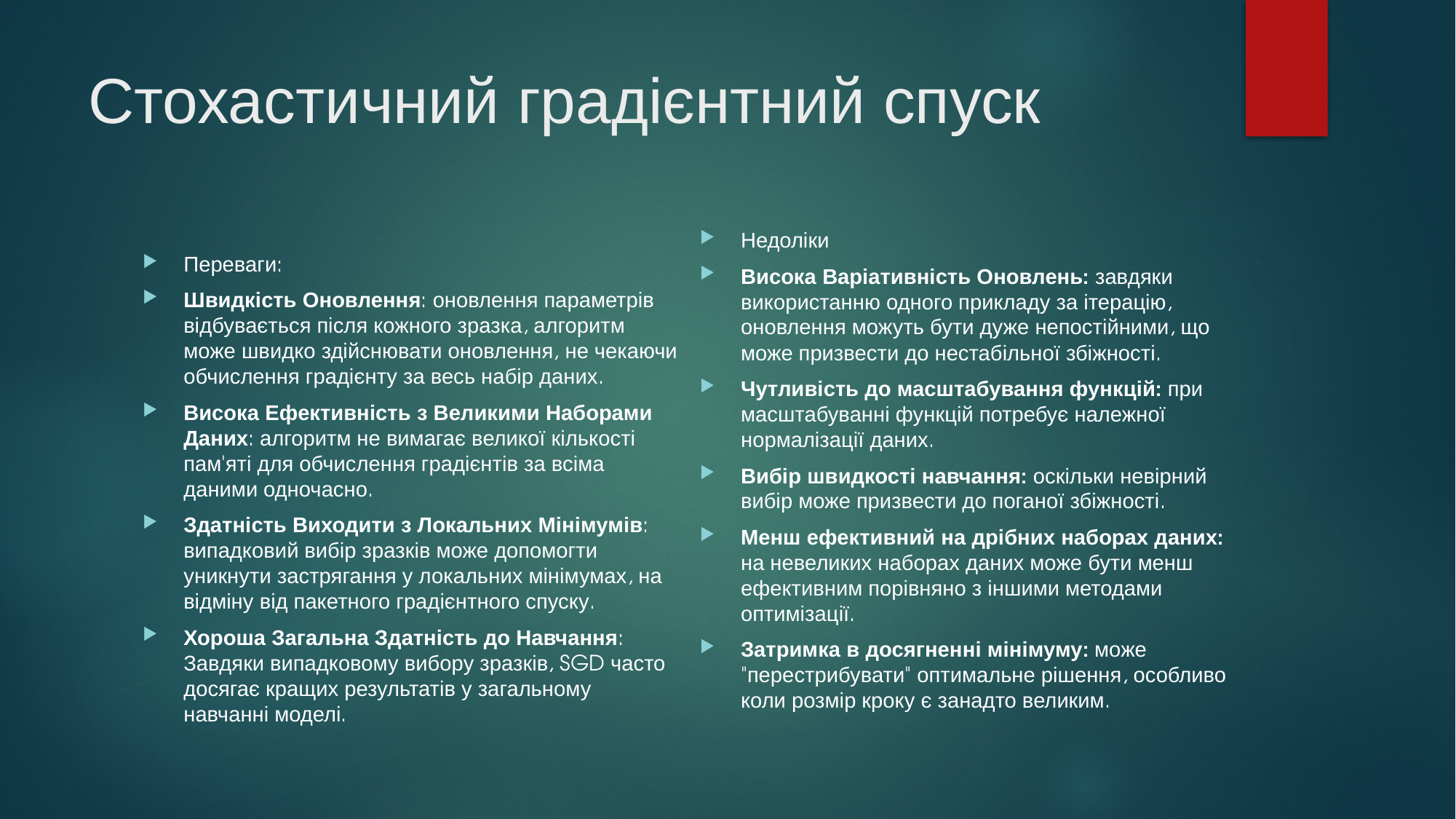

# Стохастичний градієнтний спуск
Недоліки
Висока Варіативність Оновлень: завдяки використанню одного прикладу за ітерацію, оновлення можуть бути дуже непостійними, що може призвести до нестабільної збіжності.
Чутливість до масштабування функцій: при масштабуванні функцій потребує належної нормалізації даних.
Вибір швидкості навчання: оскільки невірний вибір може призвести до поганої збіжності.
Менш ефективний на дрібних наборах даних: на невеликих наборах даних може бути менш ефективним порівняно з іншими методами оптимізації.
Затримка в досягненні мінімуму: може "перестрибувати" оптимальне рішення, особливо коли розмір кроку є занадто великим.
Переваги:
Швидкість Оновлення: оновлення параметрів відбувається після кожного зразка, алгоритм може швидко здійснювати оновлення, не чекаючи обчислення градієнту за весь набір даних.
Висока Ефективність з Великими Наборами Даних: алгоритм не вимагає великої кількості пам'яті для обчислення градієнтів за всіма даними одночасно.
Здатність Виходити з Локальних Мінімумів: випадковий вибір зразків може допомогти уникнути застрягання у локальних мінімумах, на відміну від пакетного градієнтного спуску.
Хороша Загальна Здатність до Навчання: Завдяки випадковому вибору зразків, SGD часто досягає кращих результатів у загальному навчанні моделі.